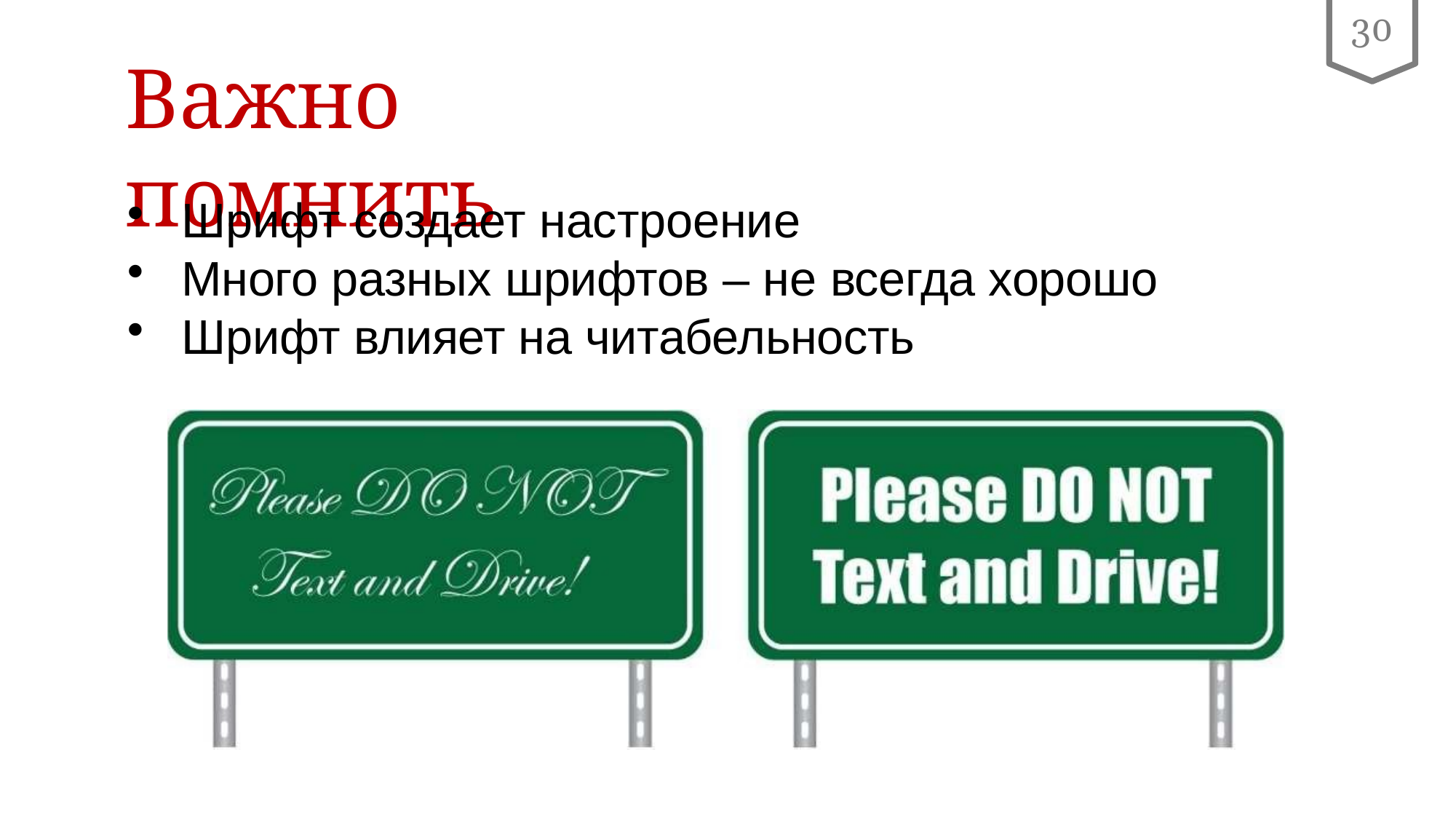

30
# Важно помнить
Шрифт создает настроение
Много разных шрифтов – не всегда хорошо
Шрифт влияет на читабельность